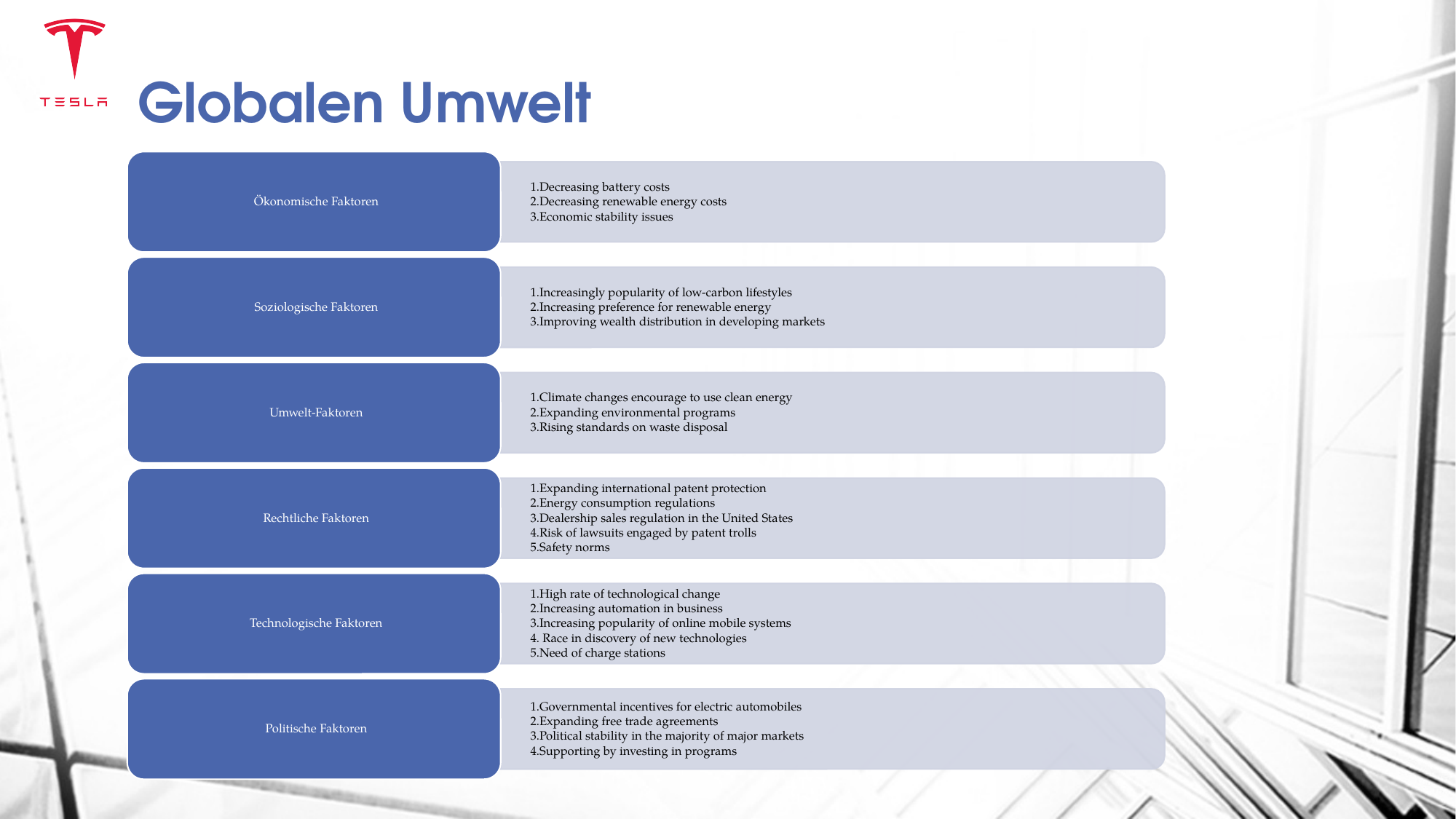

# Globalen Umwelt
Decreasing battery costs
Decreasing renewable energy costs
Economic stability issues
Ökonomische Faktoren
Increasingly popularity of low-carbon lifestyles
Increasing preference for renewable energy
Improving wealth distribution in developing markets
Soziologische Faktoren
Climate changes encourage to use clean energy
Expanding environmental programs
Rising standards on waste disposal
Umwelt-Faktoren
Expanding international patent protection
Energy consumption regulations
Dealership sales regulation in the United States
Risk of lawsuits engaged by patent trolls
Safety norms
Rechtliche Faktoren
High rate of technological change
Increasing automation in business
Increasing popularity of online mobile systems
 Race in discovery of new technologies
Need of charge stations
Technologische Faktoren
Governmental incentives for electric automobiles
Expanding free trade agreements
Political stability in the majority of major markets
Supporting by investing in programs
Politische Faktoren